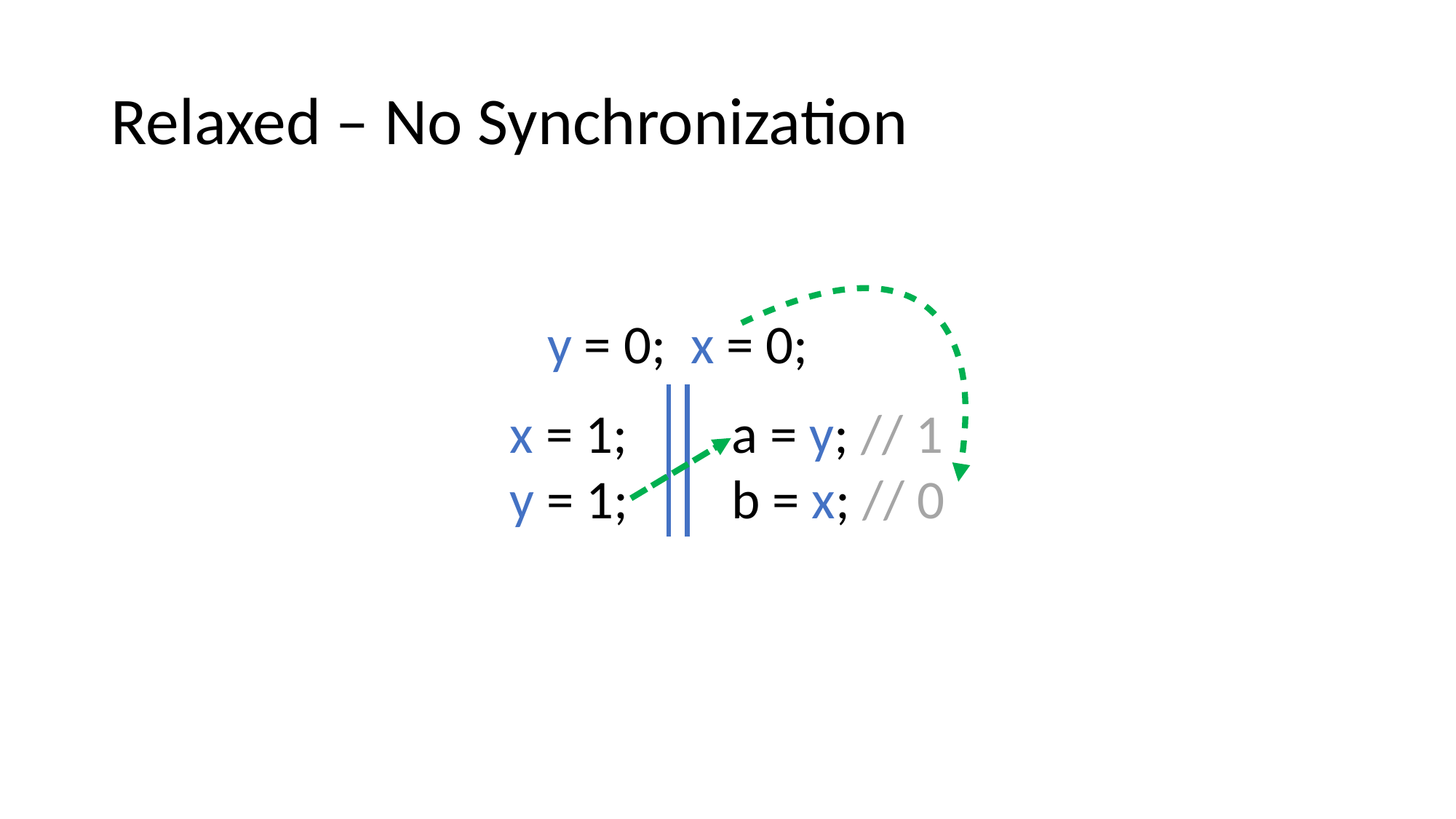

# Relaxed – No Synchronization

y = 0;  x = 0;
x = 1;
y = 1;
a = y; // 1
b = x; // 0